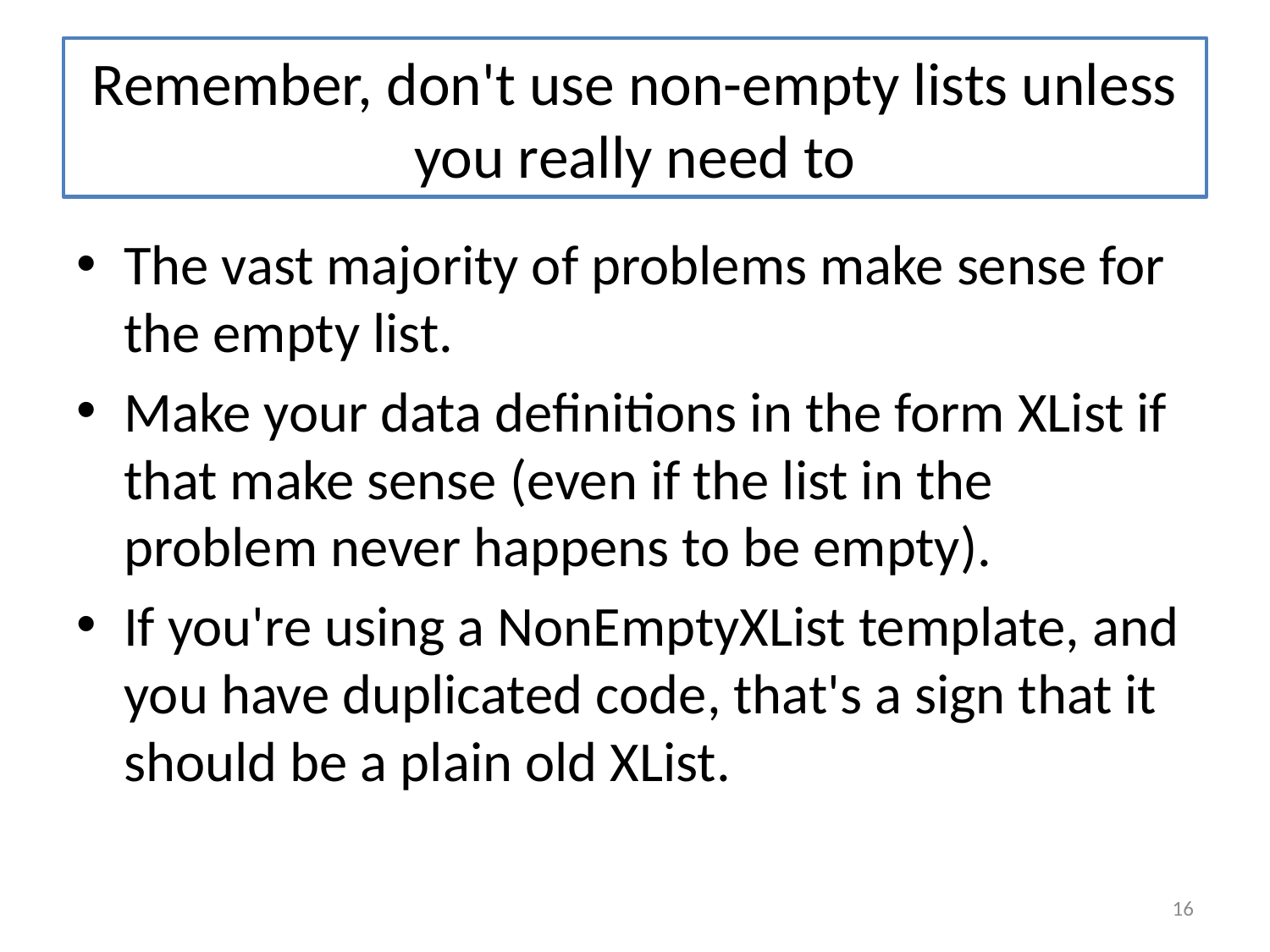

# Remember, don't use non-empty lists unless you really need to
The vast majority of problems make sense for the empty list.
Make your data definitions in the form XList if that make sense (even if the list in the problem never happens to be empty).
If you're using a NonEmptyXList template, and you have duplicated code, that's a sign that it should be a plain old XList.
16